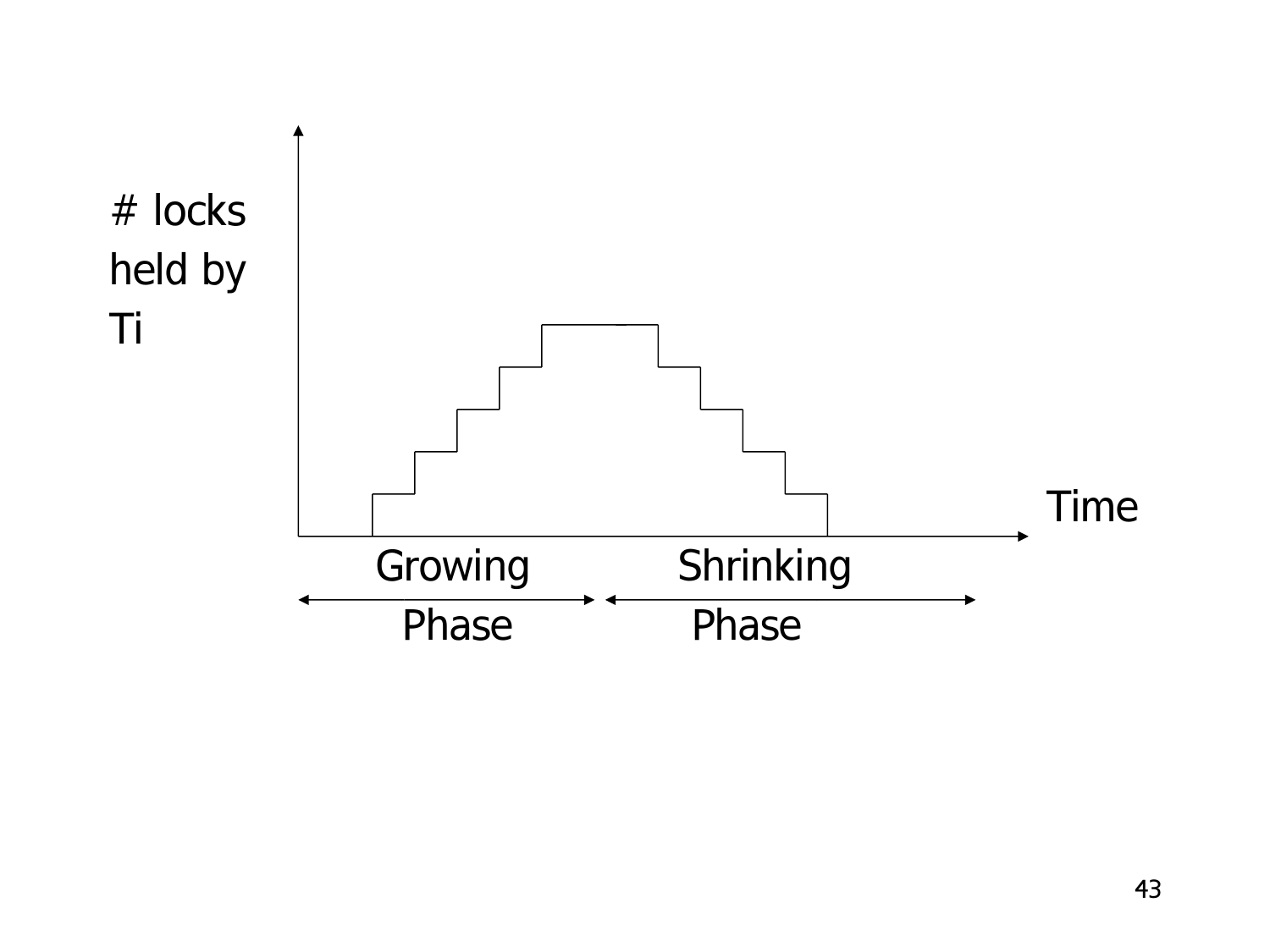

# locks
held by
Ti

								Time
		       Growing		 Shrinking
		         Phase		  Phase

43